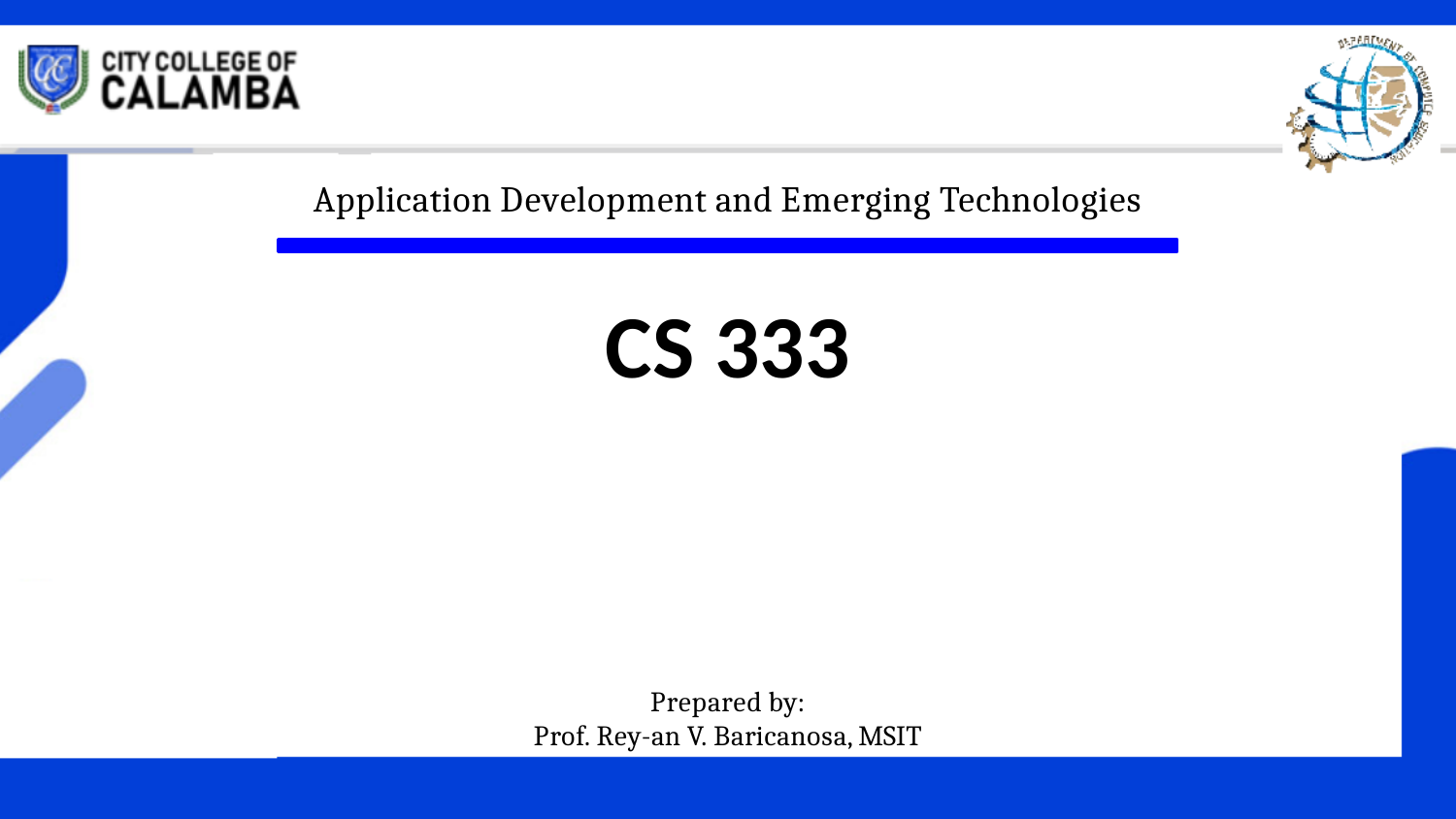

Application Development and Emerging Technologies

# CS 333

Prepared by:
Prof. Rey-an V. Baricanosa, MSIT